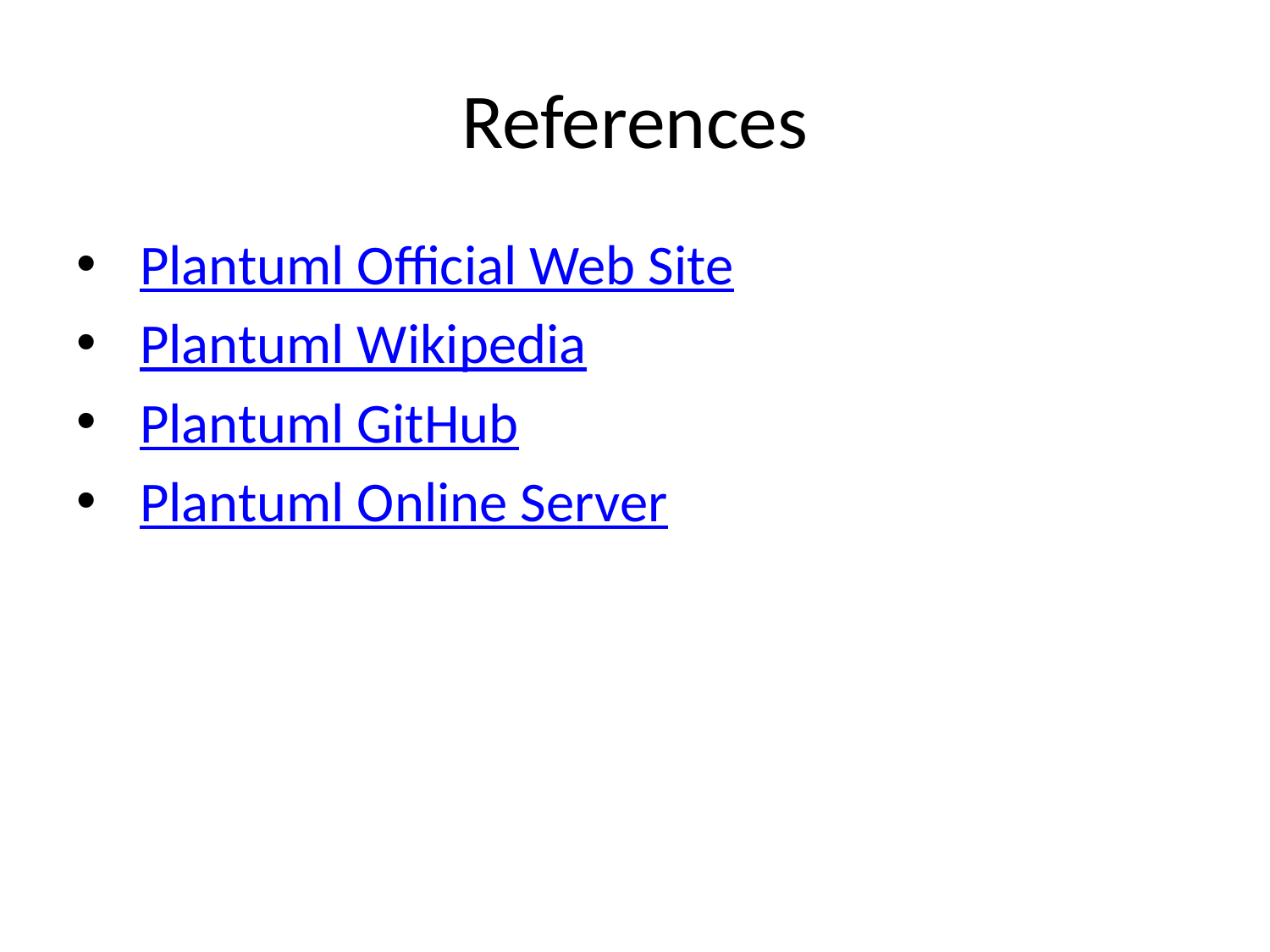

# References
Plantuml Official Web Site
Plantuml Wikipedia
Plantuml GitHub
Plantuml Online Server